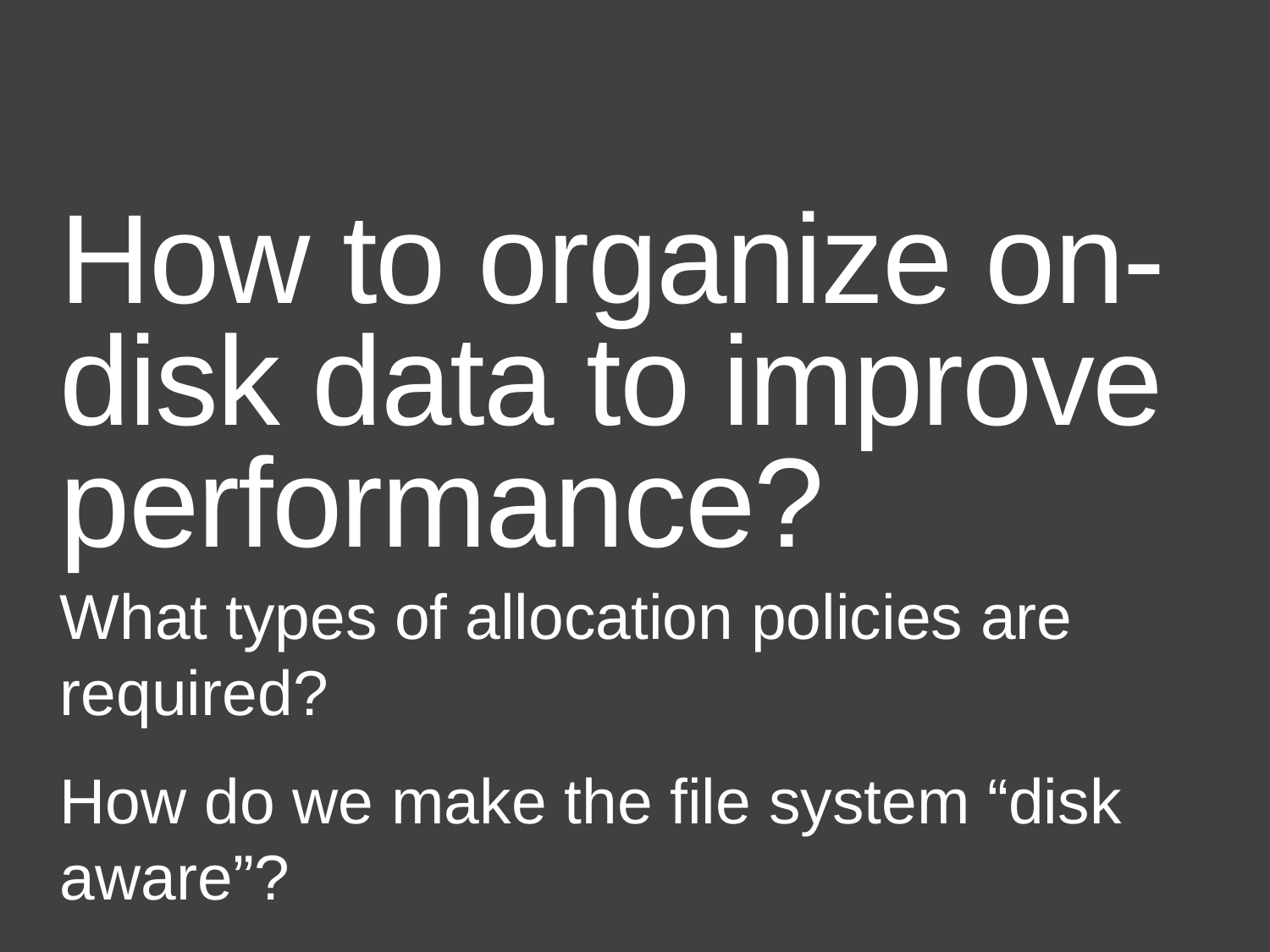

# How to organize on-disk data to improve performance?
What types of allocation policies are required?
How do we make the file system “disk aware”?